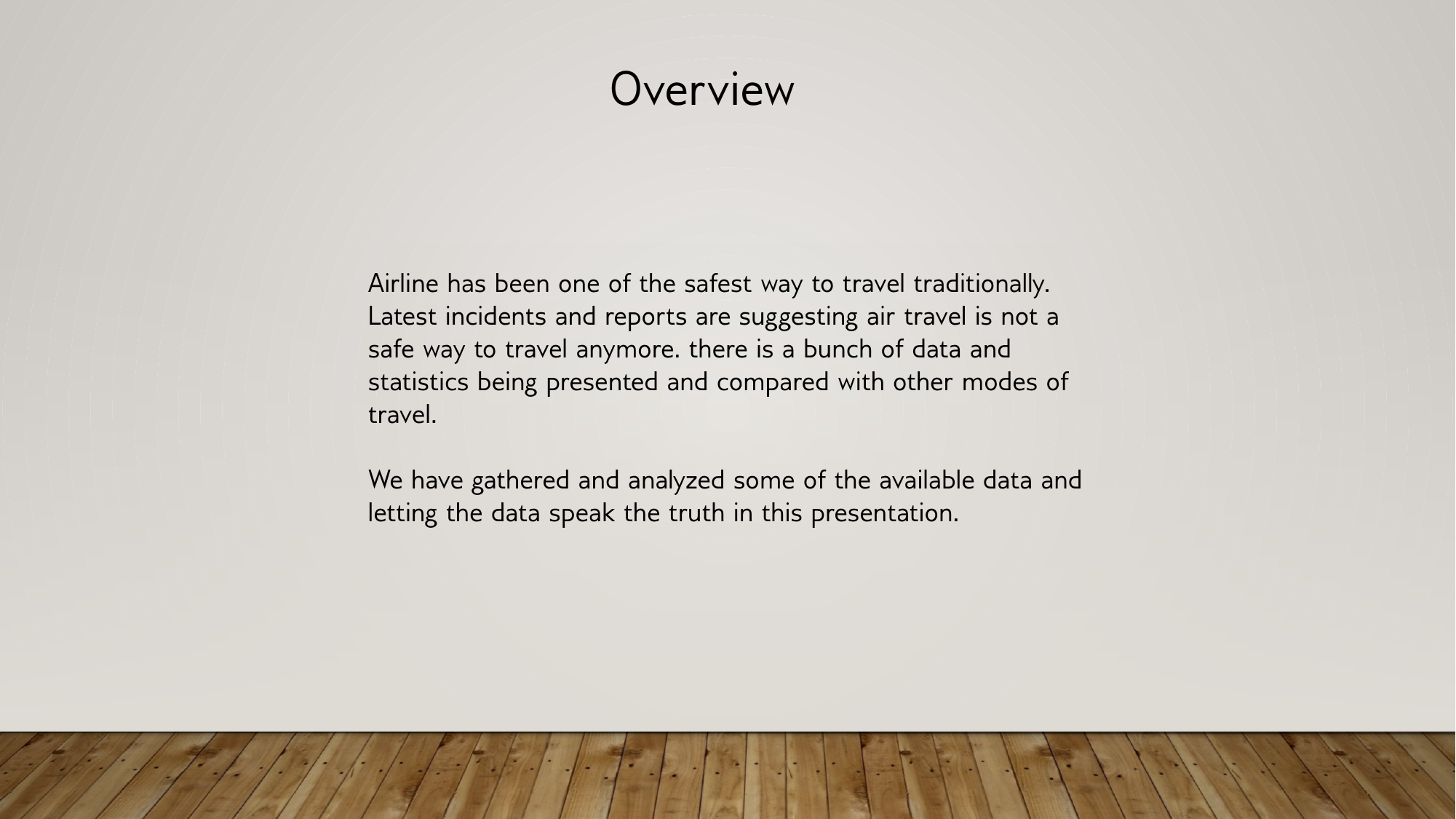

Overview
Airline has been one of the safest way to travel traditionally. Latest incidents and reports are suggesting air travel is not a safe way to travel anymore. there is a bunch of data and statistics being presented and compared with other modes of travel.

We have gathered and analyzed some of the available data and letting the data speak the truth in this presentation.